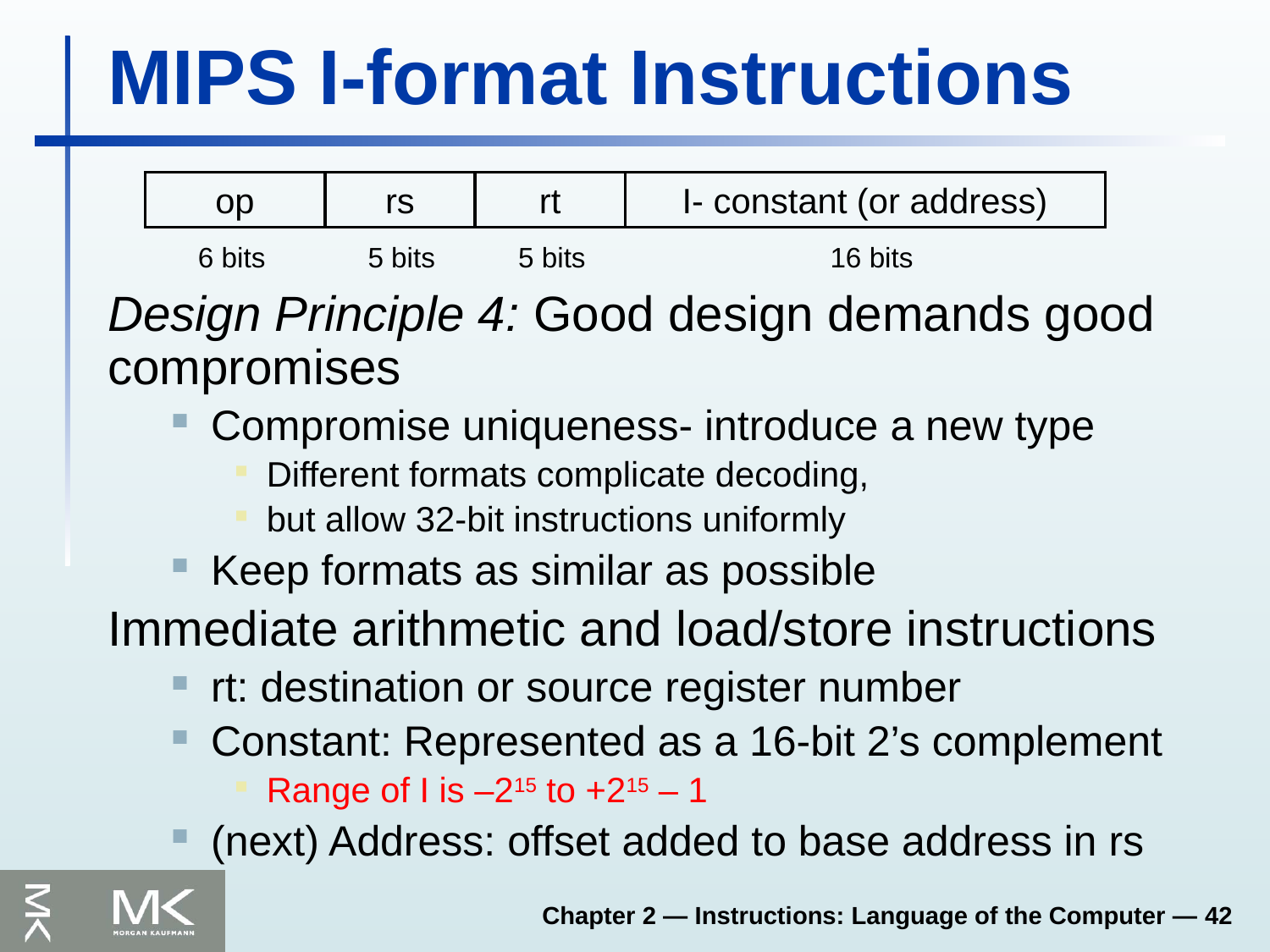

# MIPS I-format Instructions
op
rs
rt
I- constant (or address)
6 bits
5 bits
5 bits
16 bits
Design Principle 4: Good design demands good compromises
Compromise uniqueness- introduce a new type
Different formats complicate decoding,
but allow 32-bit instructions uniformly
Keep formats as similar as possible
Immediate arithmetic and load/store instructions
rt: destination or source register number
Constant: Represented as a 16-bit 2’s complement
Range of I is –215 to +215 – 1
(next) Address: offset added to base address in rs
Chapter 2 — Instructions: Language of the Computer — 42